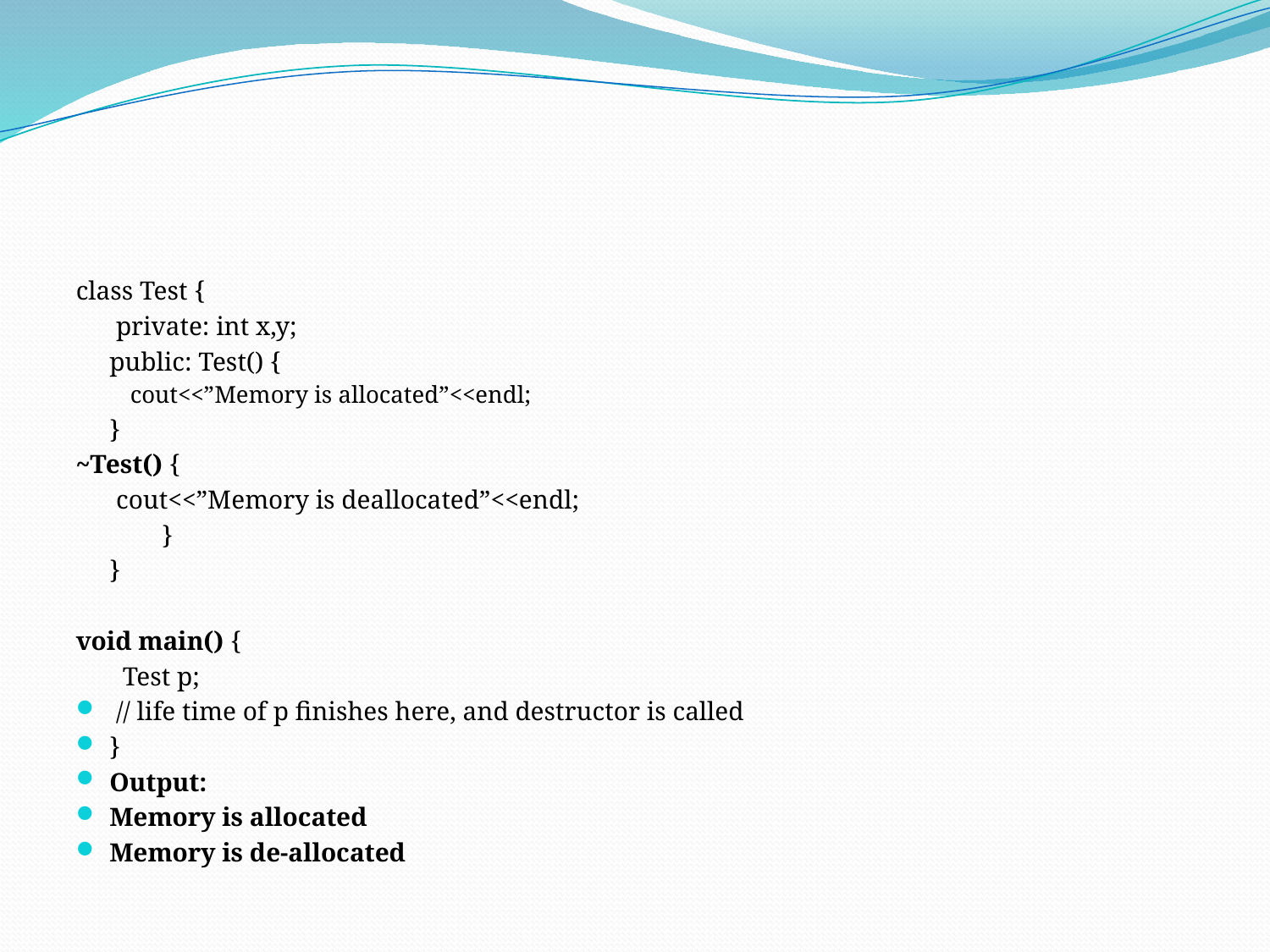

#
class Test {
	 private: int x,y;
	public: Test() {
 cout<<”Memory is allocated”<<endl;
	}
~Test() {
		 cout<<”Memory is deallocated”<<endl;
	        }
	}

void main() {
	  Test p;
 // life time of p finishes here, and destructor is called
}
Output:
Memory is allocated
Memory is de-allocated